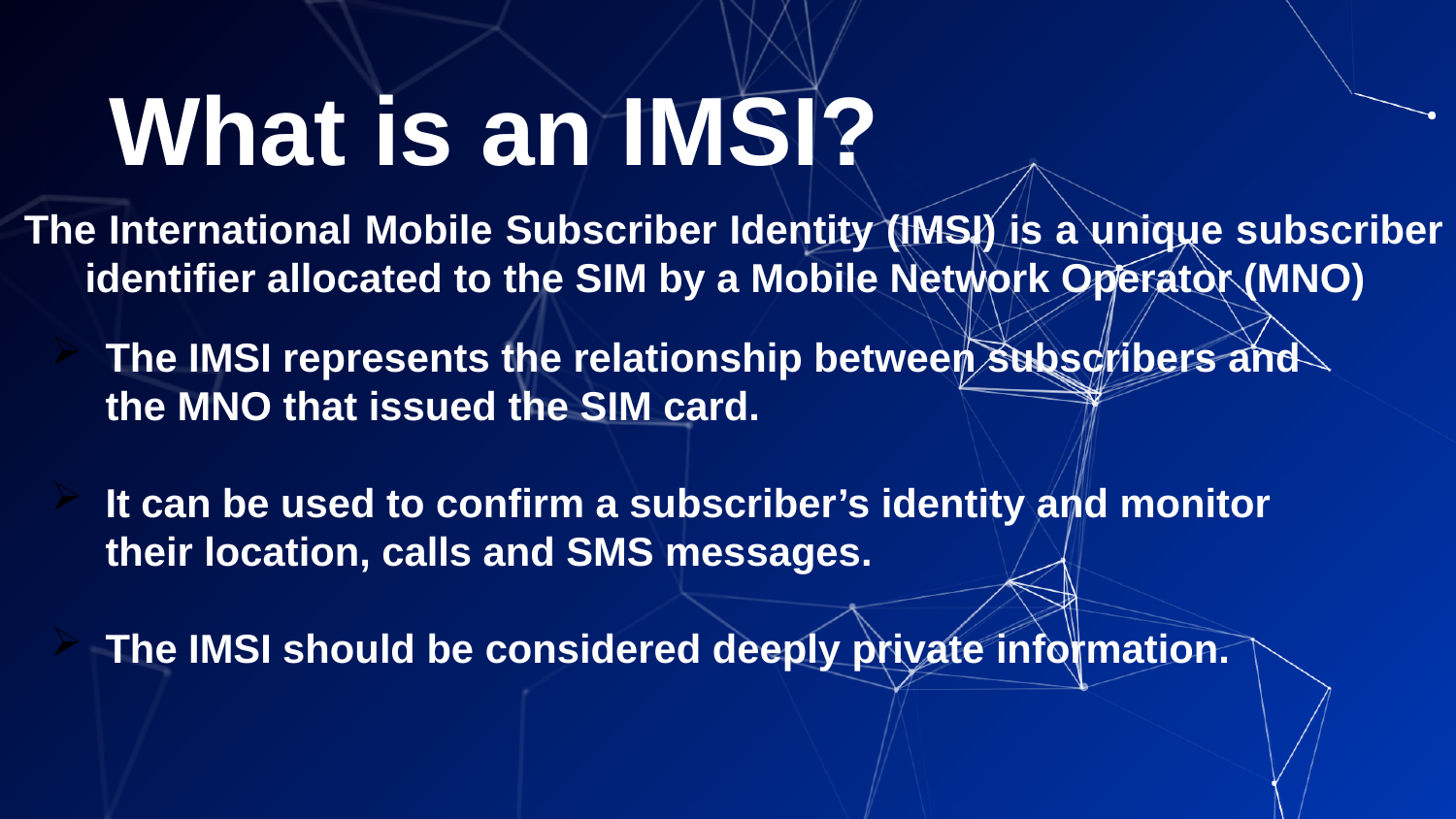

# What is an IMSI?
The International Mobile Subscriber Identity (IMSI) is a unique subscriber identifier allocated to the SIM by a Mobile Network Operator (MNO)
The IMSI represents the relationship between subscribers and the MNO that issued the SIM card.

It can be used to confirm a subscriber’s identity and monitor their location, calls and SMS messages.

The IMSI should be considered deeply private information.